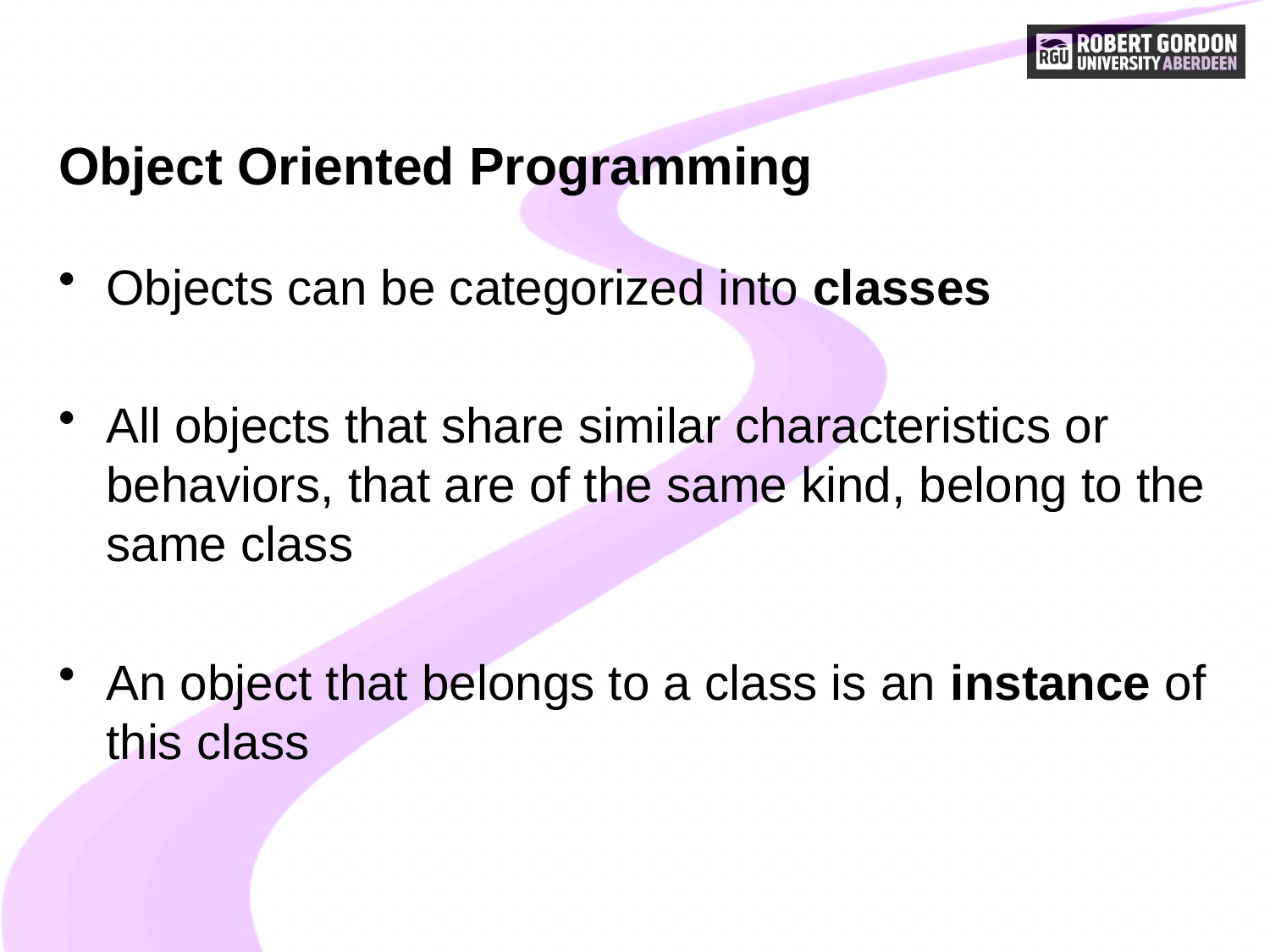

# Object Oriented Programming
Objects can be categorized into classes

All objects that share similar characteristics or behaviors, that are of the same kind, belong to the same class

An object that belongs to a class is an instance of this class